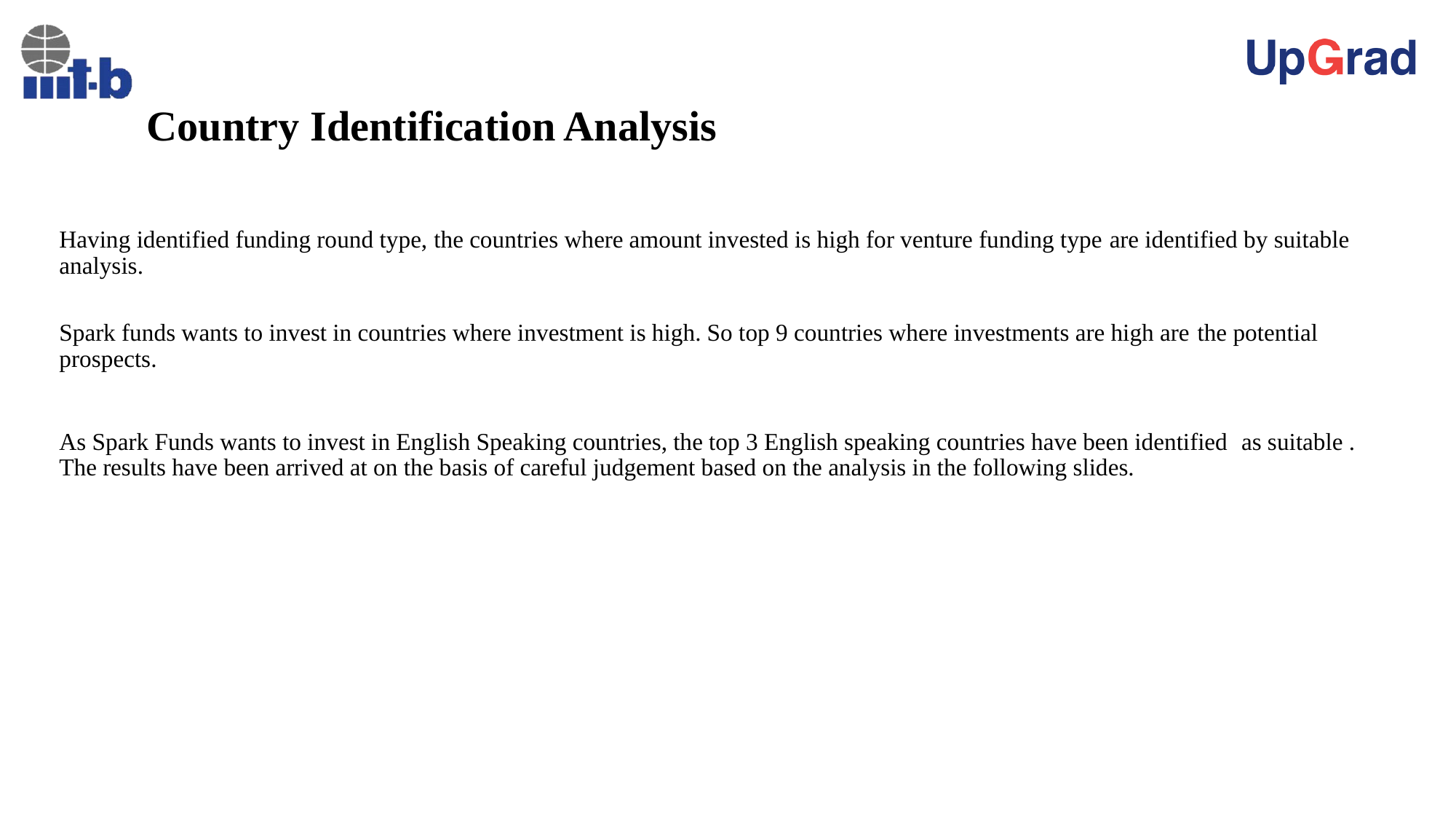

# Country Identification Analysis
Having identified funding round type, the countries where amount invested is high for venture funding type are identified by suitable analysis.
Spark funds wants to invest in countries where investment is high. So top 9 countries where investments are high are the potential prospects.

As Spark Funds wants to invest in English Speaking countries, the top 3 English speaking countries have been identified  as suitable . The results have been arrived at on the basis of careful judgement based on the analysis in the following slides.